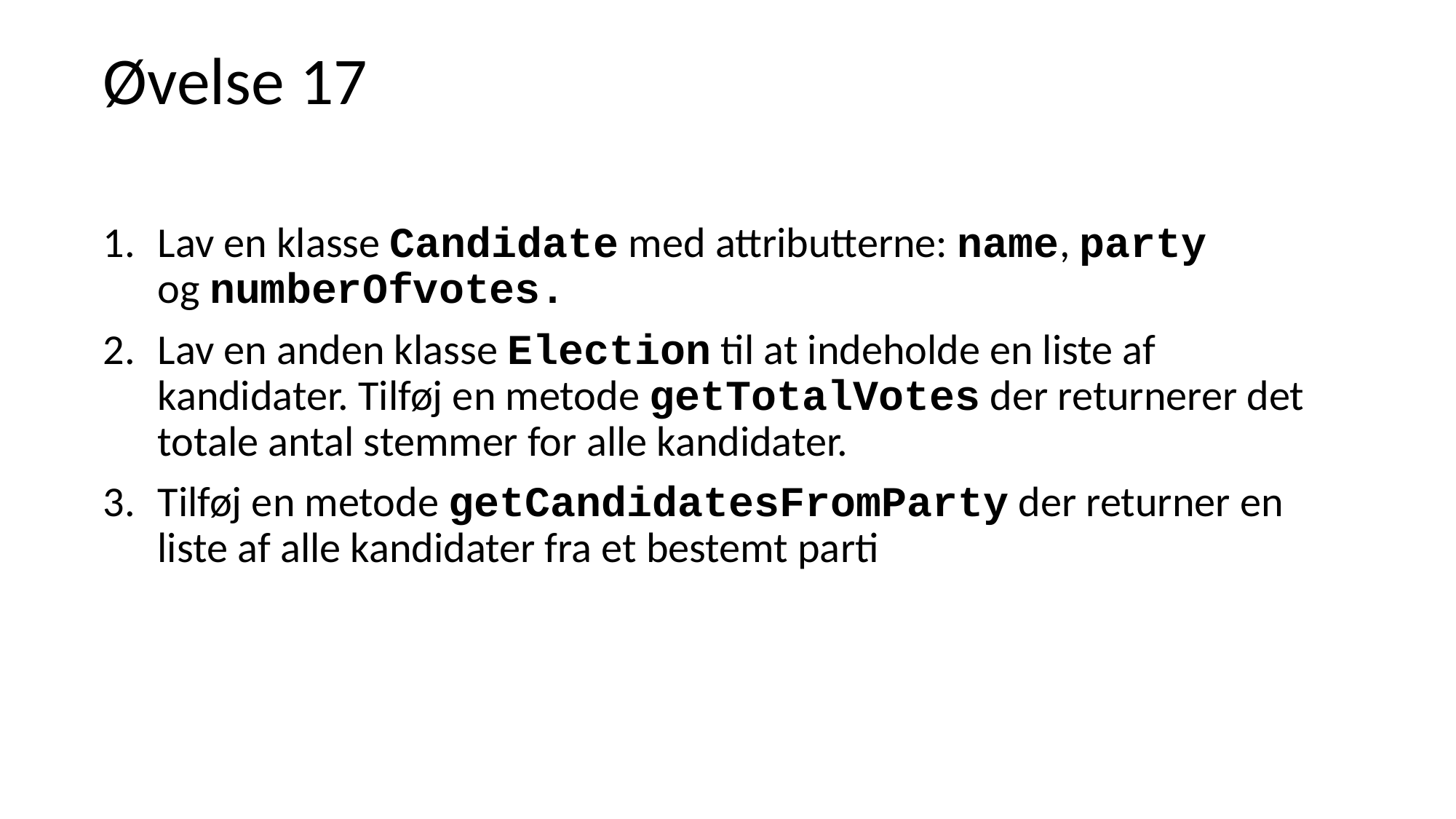

# Øvelse 17
Lav en klasse Candidate med attributterne: name, party og numberOfvotes.
Lav en anden klasse Election til at indeholde en liste af kandidater. Tilføj en metode getTotalVotes der returnerer det totale antal stemmer for alle kandidater.
Tilføj en metode getCandidatesFromParty der returner en liste af alle kandidater fra et bestemt parti